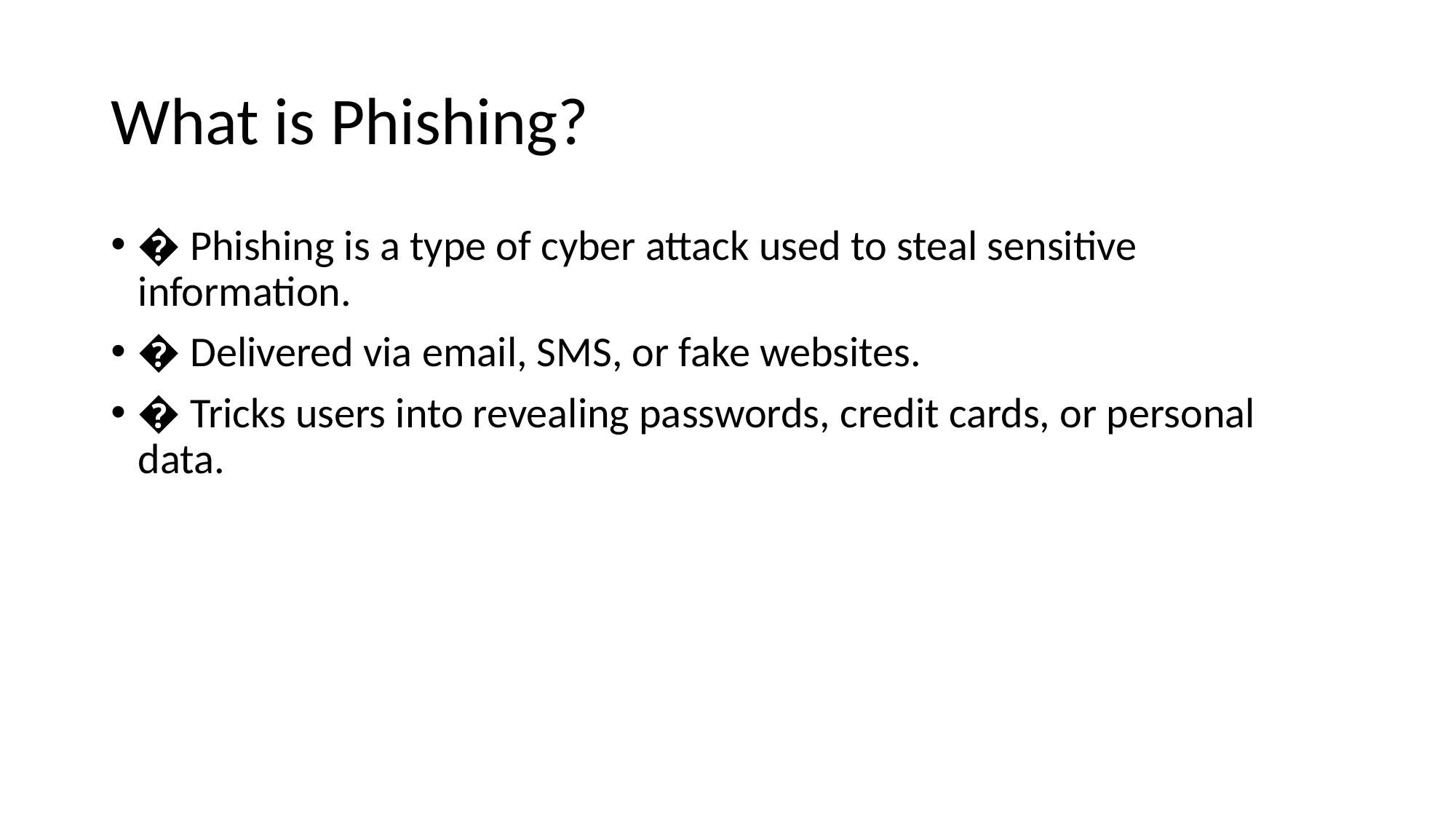

# What is Phishing?
� Phishing is a type of cyber attack used to steal sensitive information.
� Delivered via email, SMS, or fake websites.
� Tricks users into revealing passwords, credit cards, or personal data.